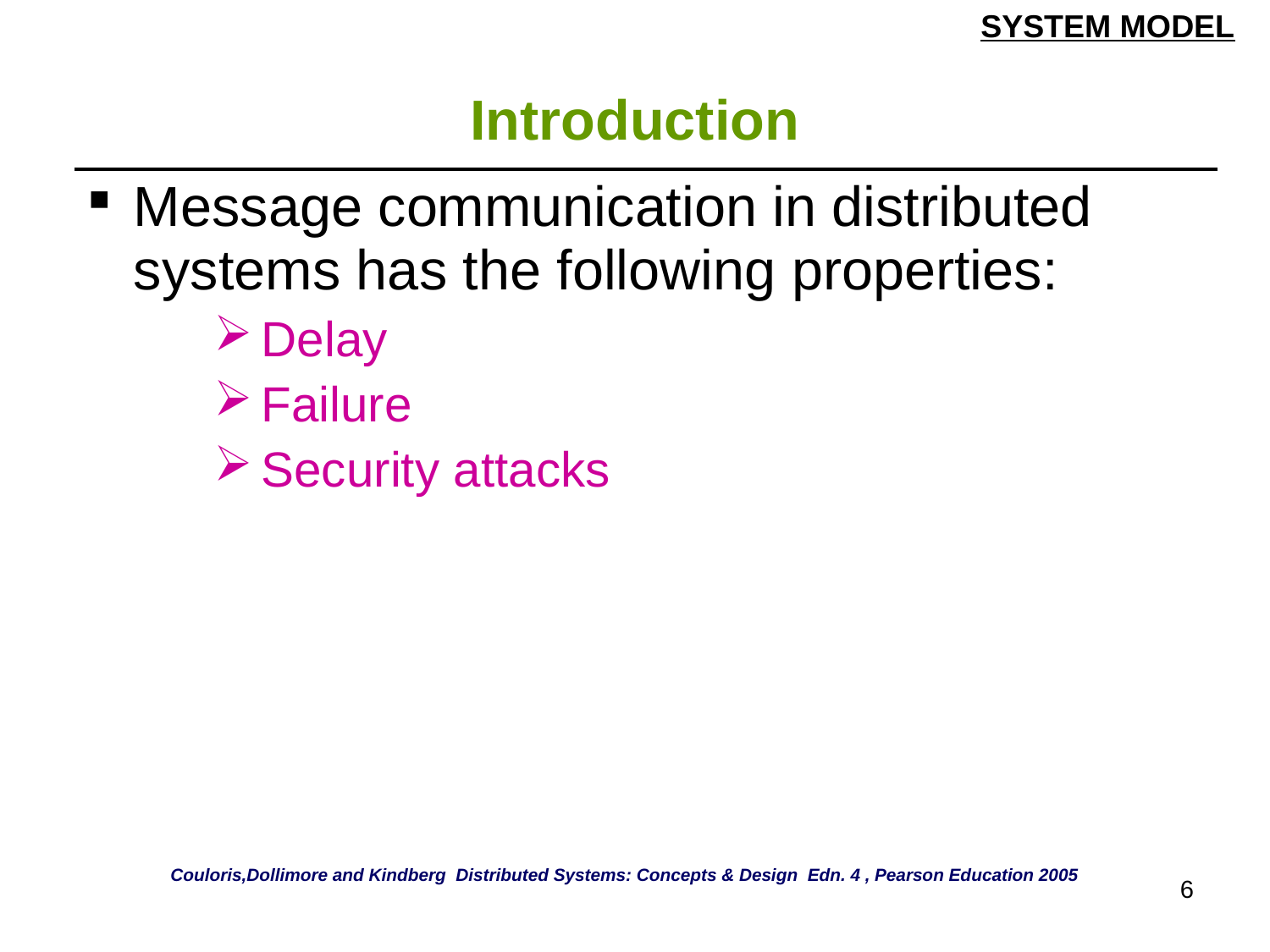

SYSTEM MODEL
# Introduction
| Message communication in distributed systems has the following properties: Delay Failure Security attacks |
| --- |
Couloris,Dollimore and Kindberg  Distributed Systems: Concepts & Design  Edn. 4 , Pearson Education 2005
6